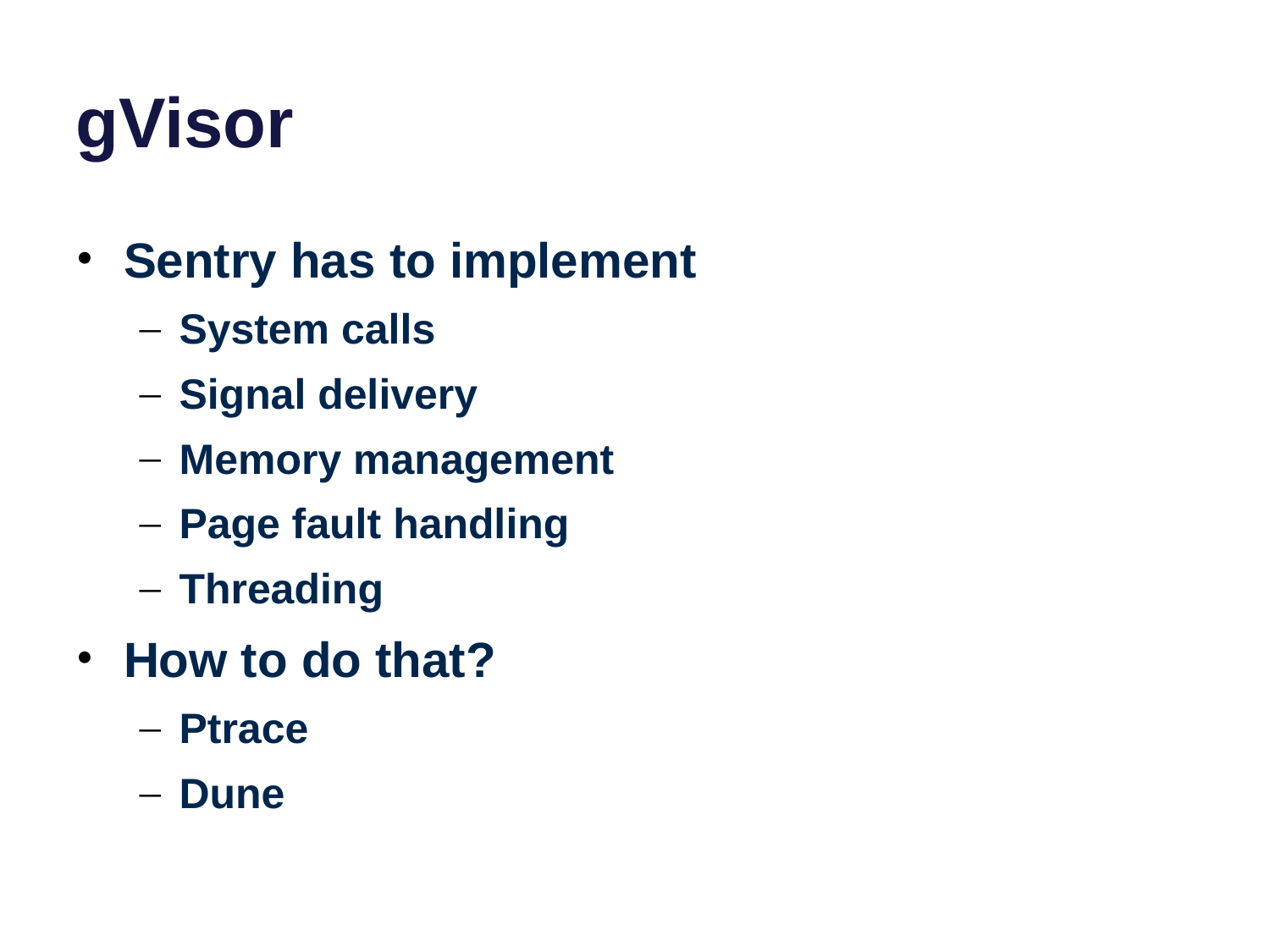

# gVisor
Sentry has to implement
System calls
Signal delivery
Memory management
Page fault handling
Threading
How to do that?
Ptrace
Dune